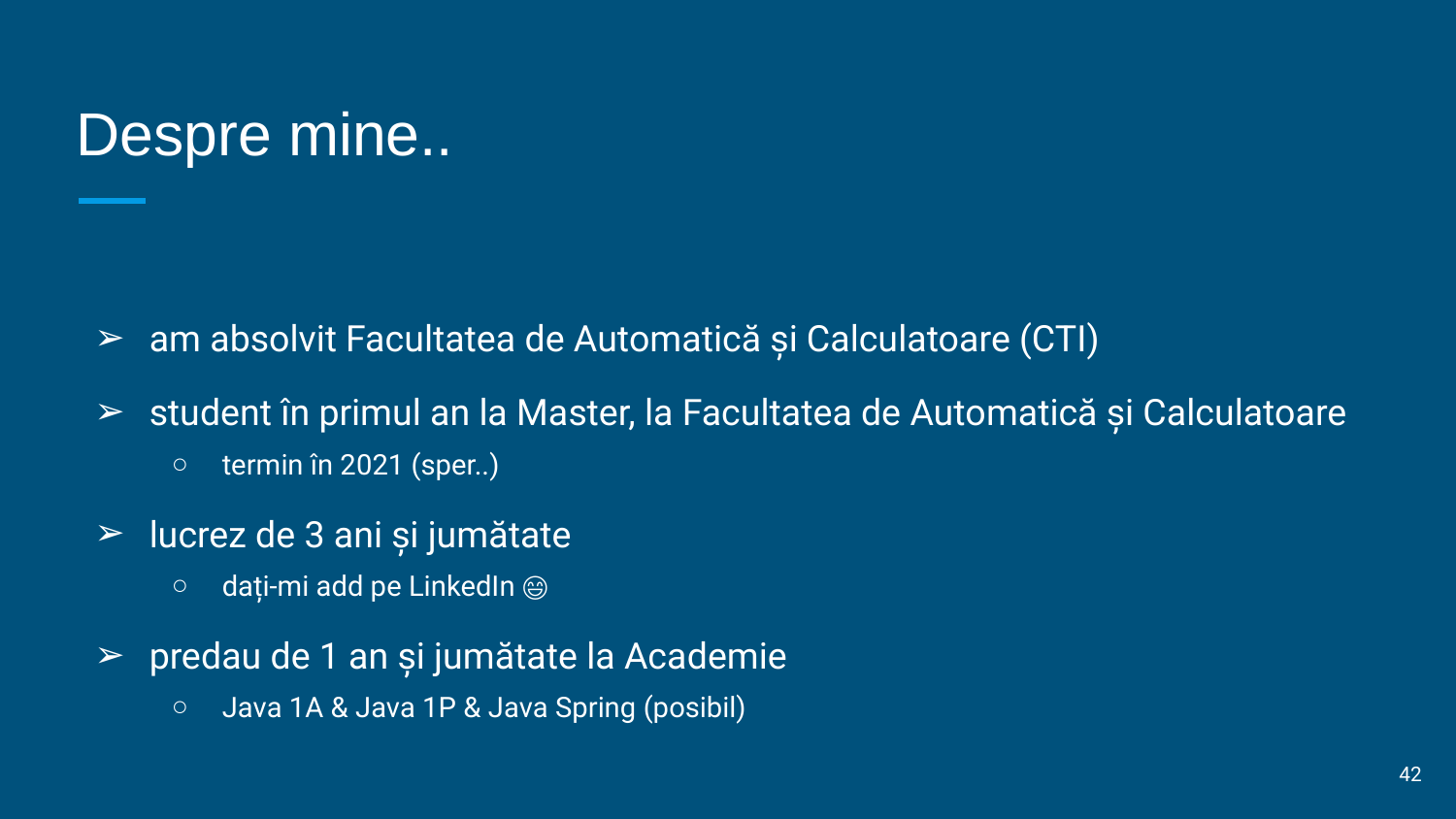

# Despre mine..
am absolvit Facultatea de Automatică și Calculatoare (CTI)
student în primul an la Master, la Facultatea de Automatică și Calculatoare
termin în 2021 (sper..)
lucrez de 3 ani și jumătate
dați-mi add pe LinkedIn 😄
predau de 1 an și jumătate la Academie
Java 1A & Java 1P & Java Spring (posibil)
42